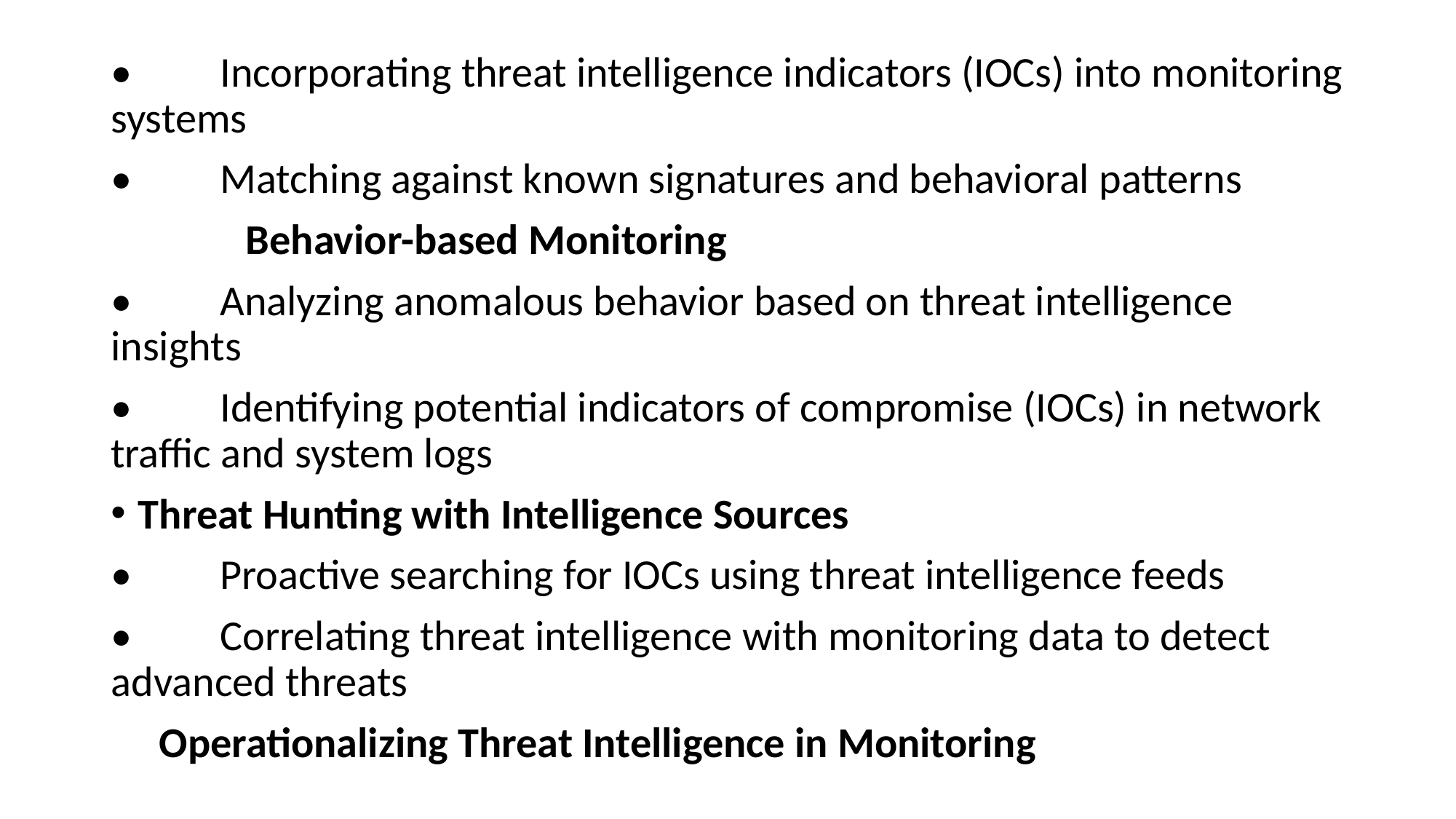

•	Incorporating threat intelligence indicators (IOCs) into monitoring systems
•	Matching against known signatures and behavioral patterns
              Behavior-based Monitoring
•	Analyzing anomalous behavior based on threat intelligence insights
•	Identifying potential indicators of compromise (IOCs) in network traffic and system logs
Threat Hunting with Intelligence Sources
•	Proactive searching for IOCs using threat intelligence feeds
•	Correlating threat intelligence with monitoring data to detect advanced threats
     Operationalizing Threat Intelligence in Monitoring